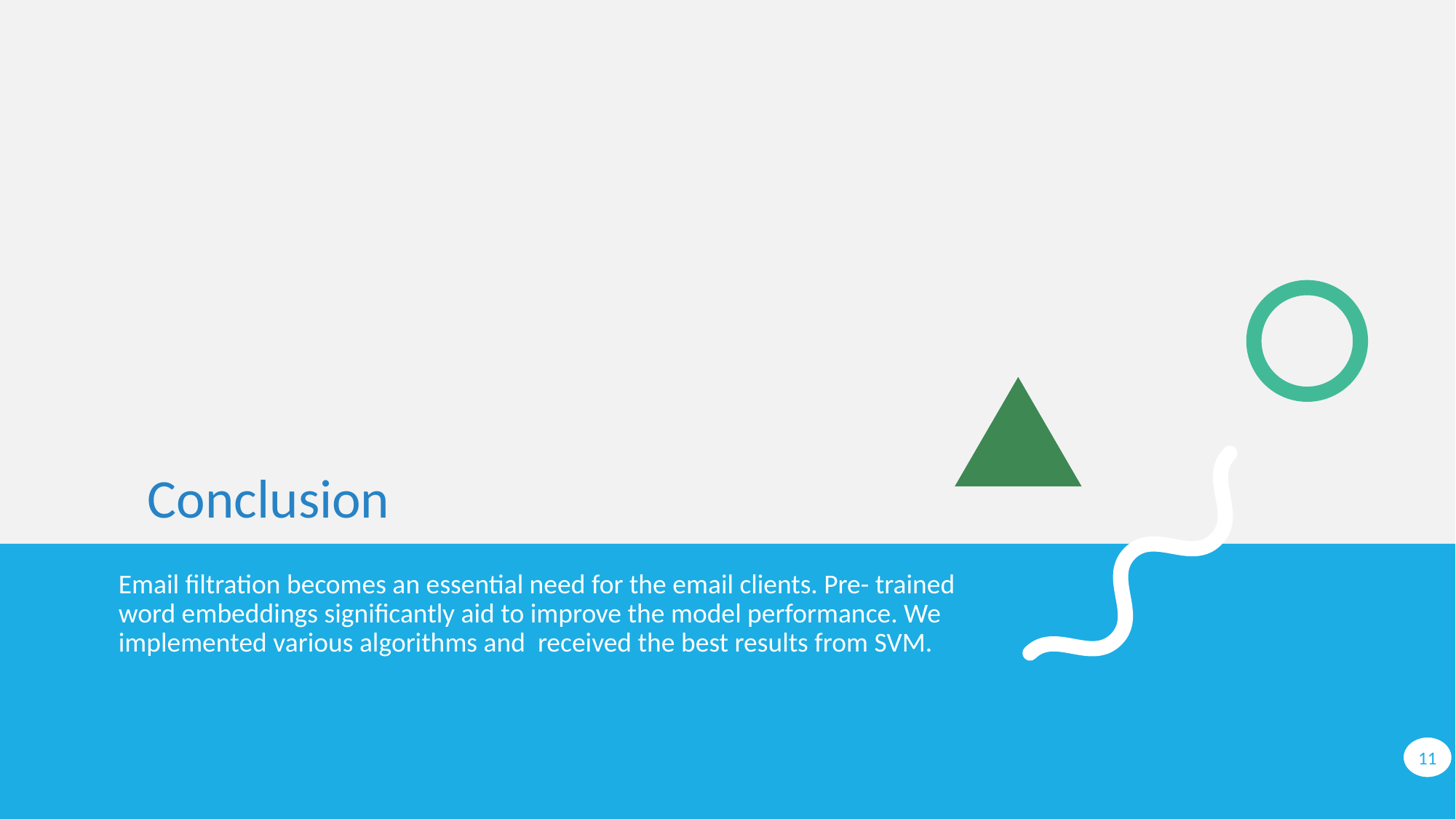

# Conclusion
Email filtration becomes an essential need for the email clients. Pre- trained word embeddings significantly aid to improve the model performance. We implemented various algorithms and  received the best results from SVM.
11